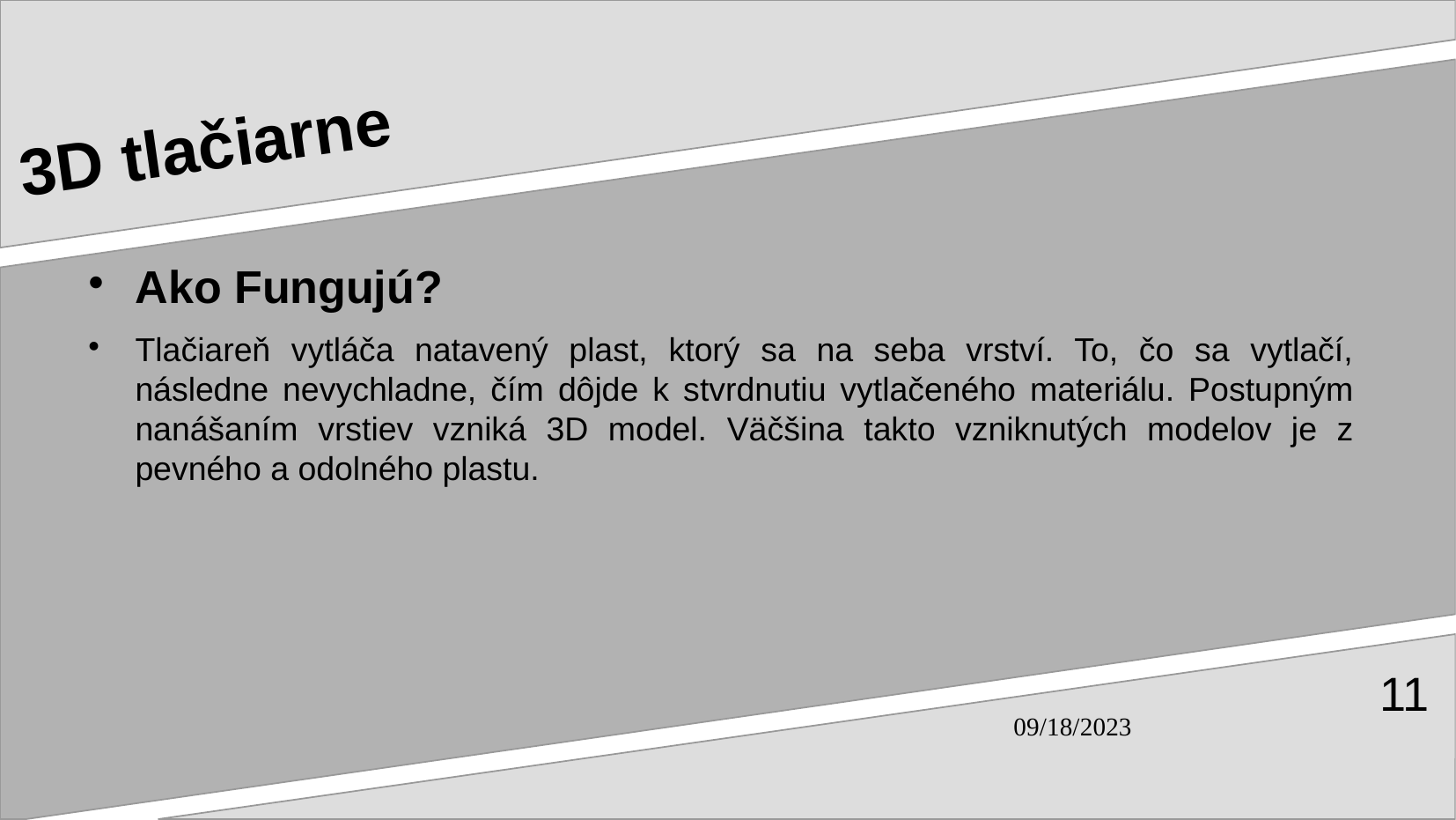

# 3D tlačiarne
Ako Fungujú?
Tlačiareň vytláča natavený plast, ktorý sa na seba vrství. To, čo sa vytlačí, následne nevychladne, čím dôjde k stvrdnutiu vytlačeného materiálu. Postupným nanášaním vrstiev vzniká 3D model. Väčšina takto vzniknutých modelov je z pevného a odolného plastu.
11
09/18/2023